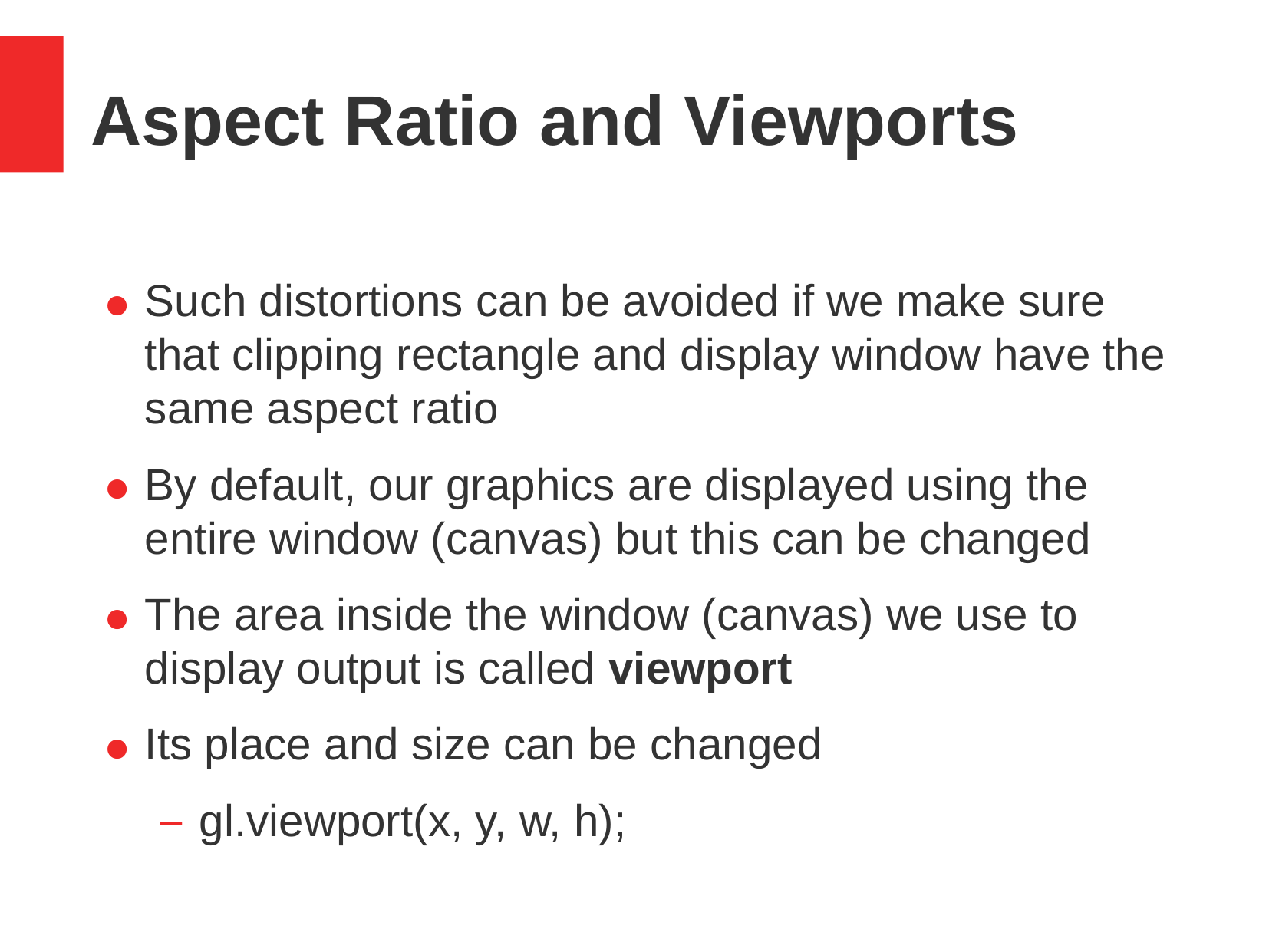

Aspect Ratio and Viewports
Such distortions can be avoided if we make sure that clipping rectangle and display window have the same aspect ratio
By default, our graphics are displayed using the entire window (canvas) but this can be changed
The area inside the window (canvas) we use to display output is called viewport
Its place and size can be changed
gl.viewport(x, y, w, h);